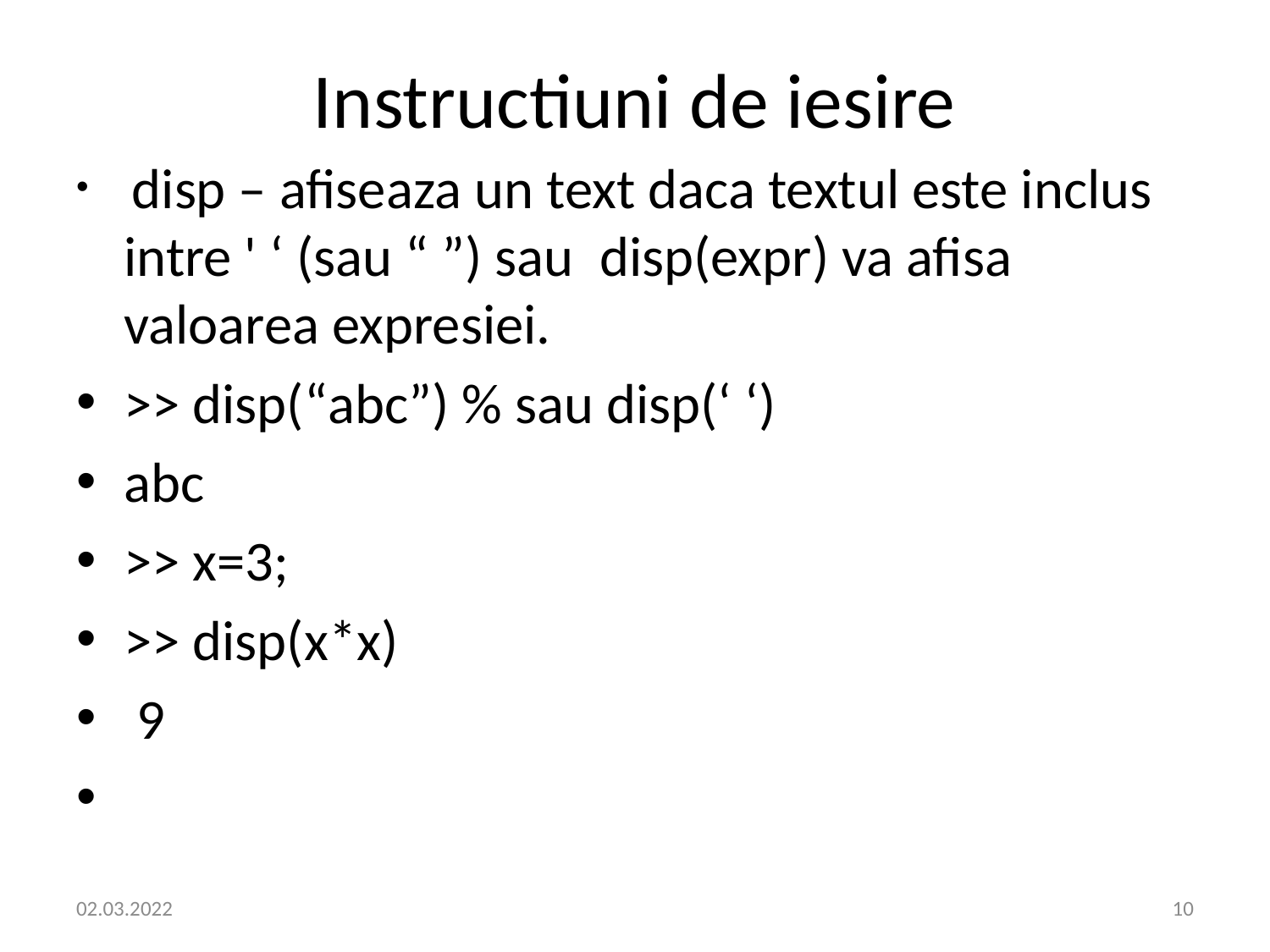

# Instructiuni de iesire
 disp – afiseaza un text daca textul este inclus intre ' ‘ (sau “ ”) sau  disp(expr) va afisa valoarea expresiei.
>> disp(“abc”) % sau disp(‘ ‘)
abc
>> x=3;
>> disp(x*x)
 9

02.03.2022
10